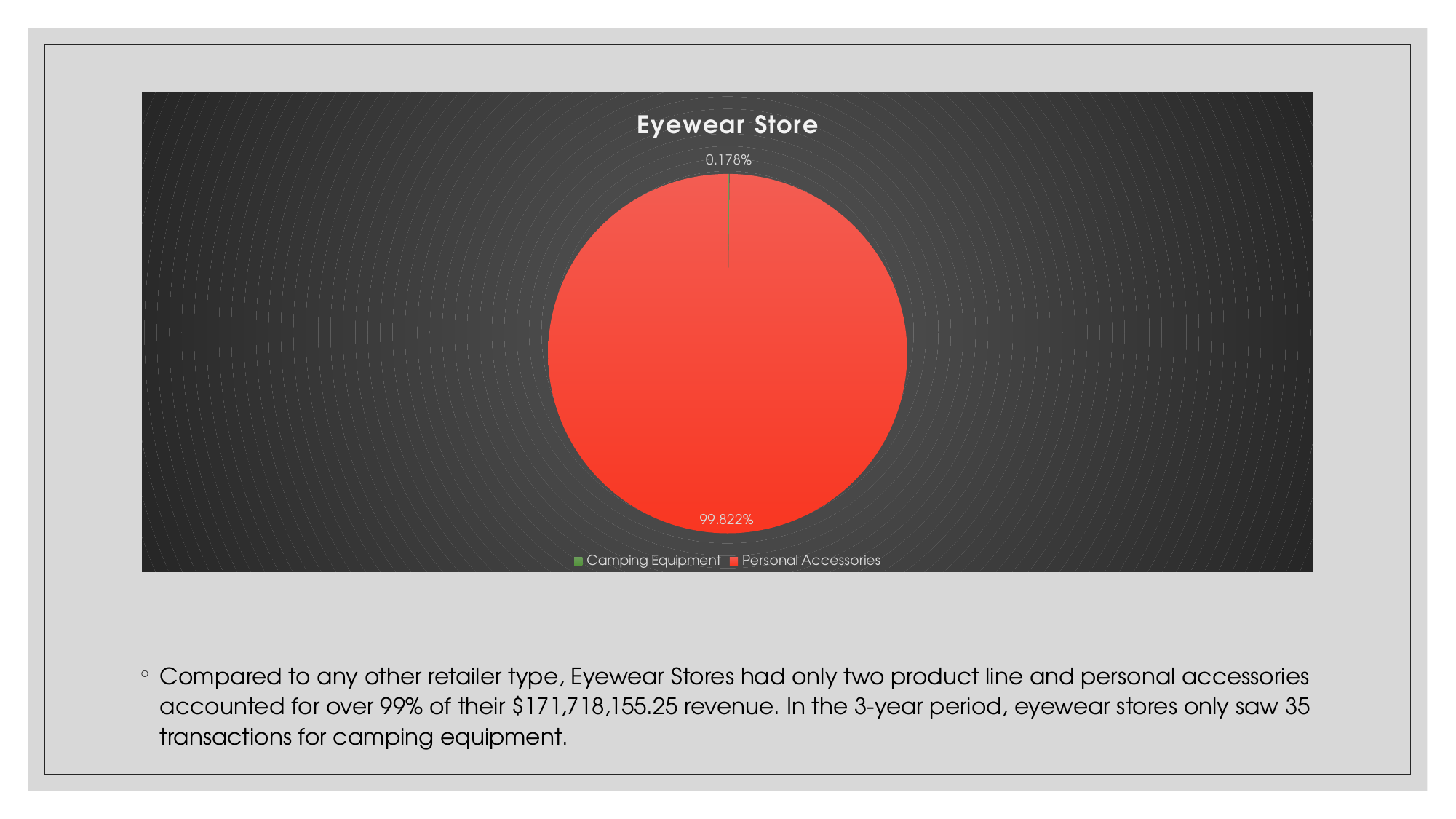

### Chart: Eyewear Store

| Category |  |
|---|---|
| Camping Equipment | 305134.2 |
| Personal Accessories | 171413021.0499996 |
Compared to any other retailer type, Eyewear Stores had only two product line and personal accessories accounted for over 99% of their $171,718,155.25 revenue. In the 3-year period, eyewear stores only saw 35 transactions for camping equipment.